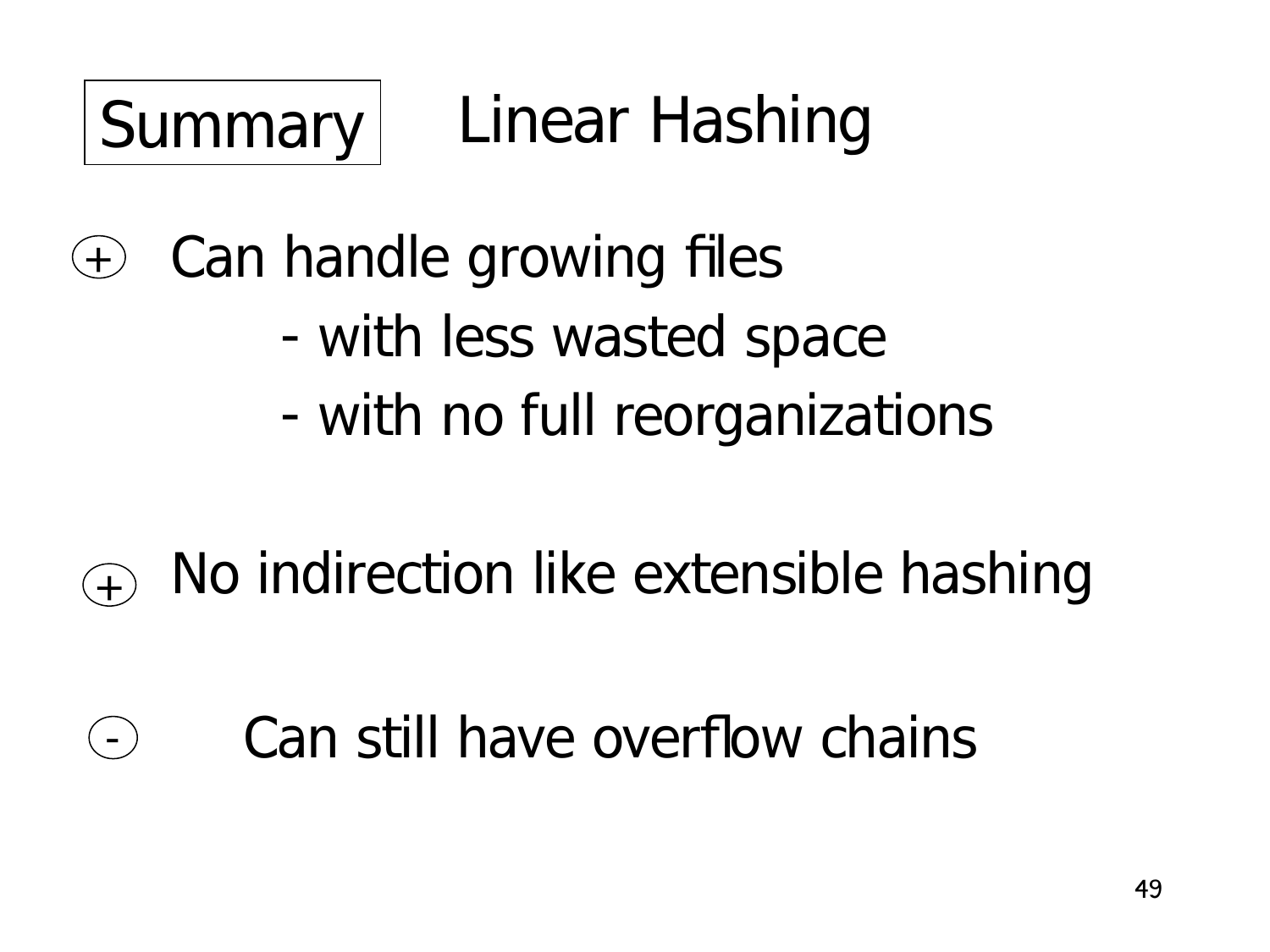

# Linear Hashing
Summary
	 Can handle growing files
		- with less wasted space
		- with no full reorganizations

	 No indirection like extensible hashing

+
+
		Can still have overflow chains
-
49